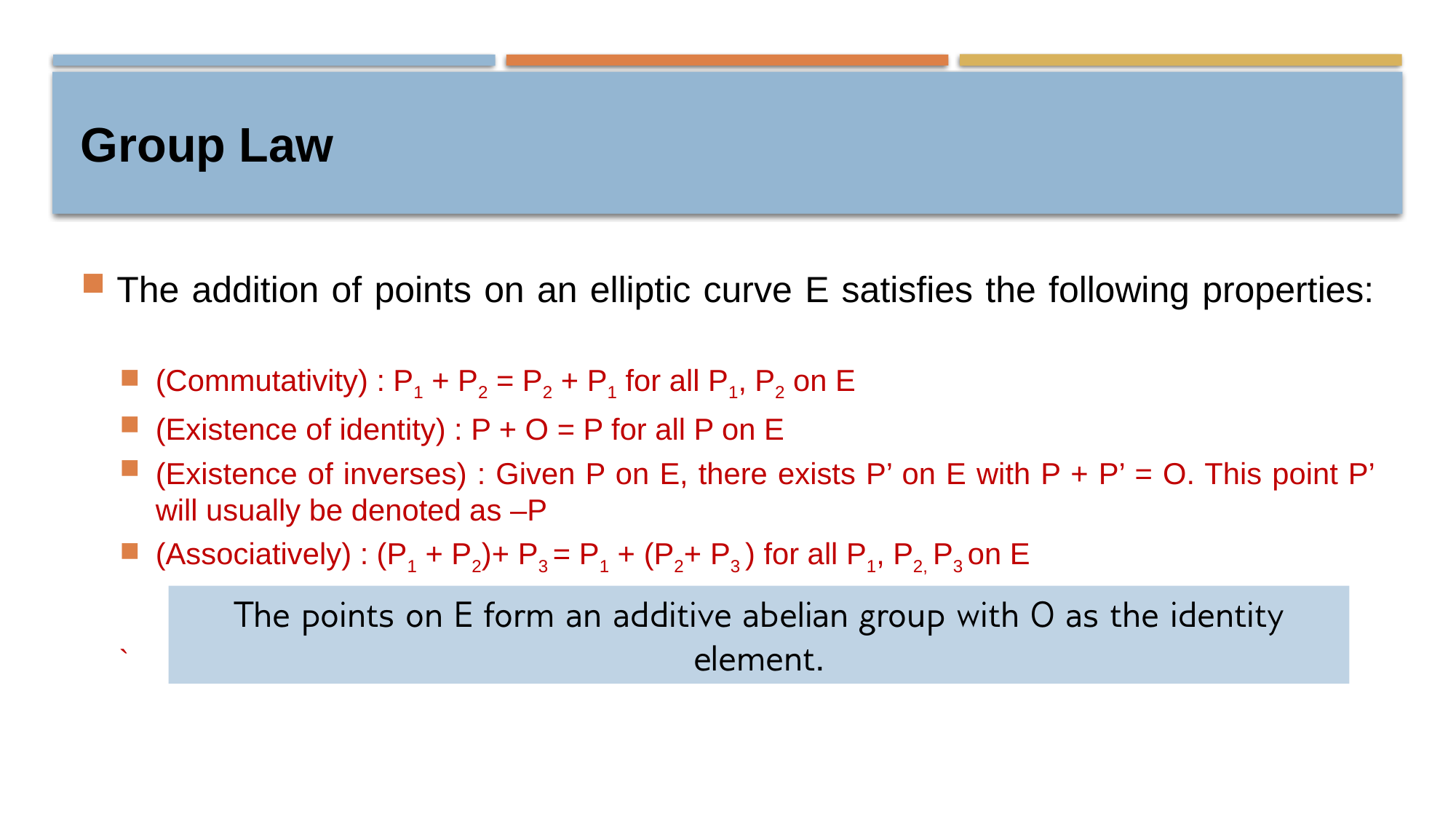

# Group Law
The addition of points on an elliptic curve E satisfies the following properties:
(Commutativity) : P1 + P2 = P2 + P1 for all P1, P2 on E
(Existence of identity) : P + O = P for all P on E
(Existence of inverses) : Given P on E, there exists P’ on E with P + P’ = O. This point P’ will usually be denoted as –P
(Associatively) : (P1 + P2)+ P3 = P1 + (P2+ P3 ) for all P1, P2, P3 on E

`
The points on E form an additive abelian group with O as the identity element.